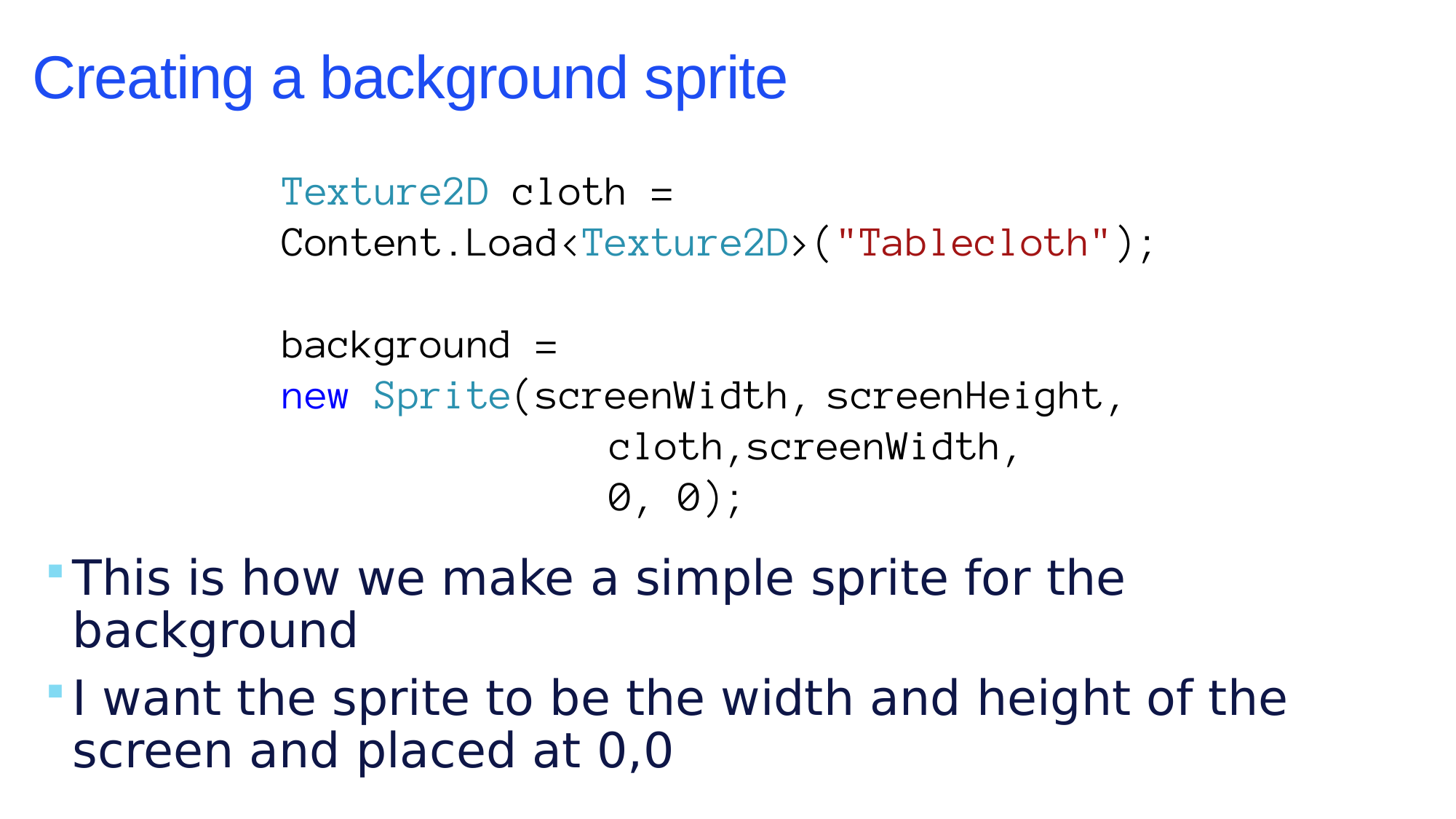

# Creating a background sprite
Texture2D cloth = Content.Load<Texture2D>("Tablecloth");

background =
new Sprite(screenWidth,	screenHeight, 				cloth,screenWidth,
			0, 0);
This is how we make a simple sprite for the background
I want the sprite to be the width and height of the screen and placed at 0,0